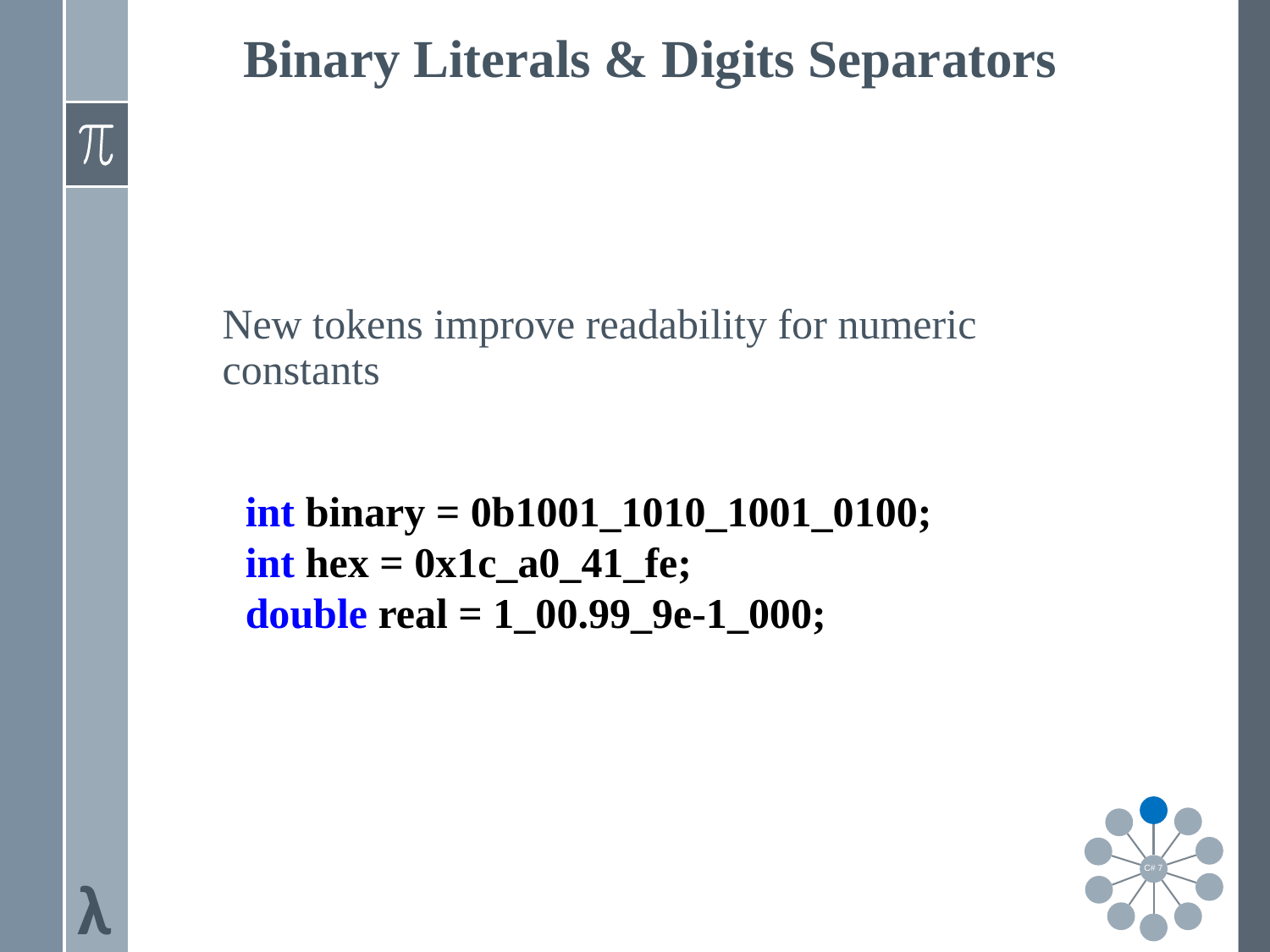

Binary Literals & Digits Separators
New tokens improve readability for numeric constants
 int binary = 0b1001_1010_1001_0100;
 int hex = 0x1c_a0_41_fe;
 double real = 1_00.99_9e-1_000;
C# 7

λ